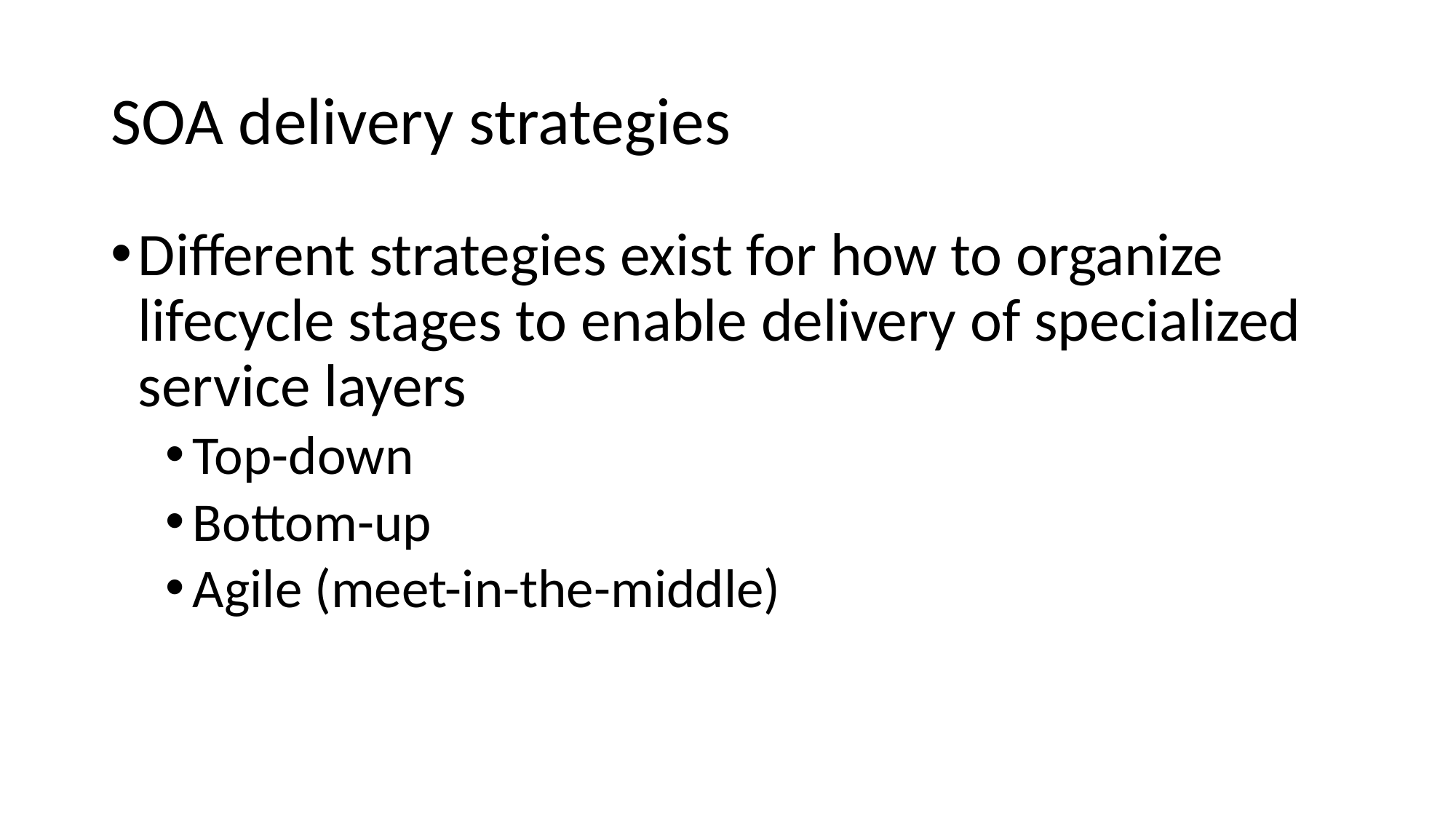

# SOA delivery strategies
Different strategies exist for how to organize lifecycle stages to enable delivery of specialized service layers
Top-down
Bottom-up
Agile (meet-in-the-middle)